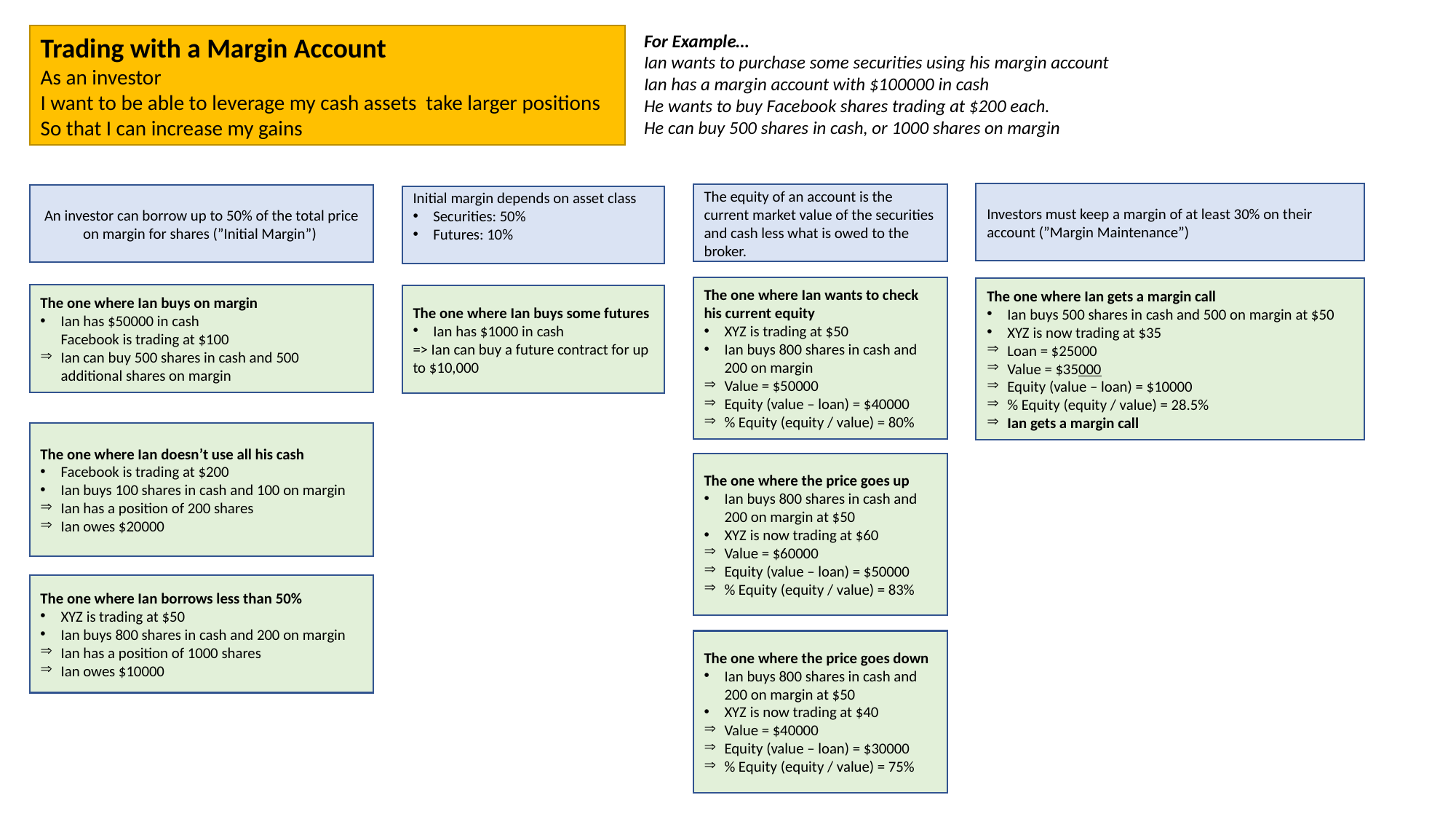

For Example…
Ian wants to purchase some securities using his margin account
Ian has a margin account with $100000 in cash
He wants to buy Facebook shares trading at $200 each.
He can buy 500 shares in cash, or 1000 shares on margin
Trading with a Margin Account
As an investor
I want to be able to leverage my cash assets  take larger positions
So that I can increase my gains
Investors must keep a margin of at least 30% on their account (”Margin Maintenance”)
The equity of an account is the current market value of the securities and cash less what is owed to the broker.
An investor can borrow up to 50% of the total price on margin for shares (”Initial Margin”)
Initial margin depends on asset class
Securities: 50%
Futures: 10%

The one where Ian wants to check his current equity
XYZ is trading at $50
Ian buys 800 shares in cash and 200 on margin
Value = $50000
Equity (value – loan) = $40000
% Equity (equity / value) = 80%
The one where Ian gets a margin call
Ian buys 500 shares in cash and 500 on margin at $50
XYZ is now trading at $35
Loan = $25000
Value = $35000
Equity (value – loan) = $10000
% Equity (equity / value) = 28.5%
Ian gets a margin call
The one where Ian buys on margin
Ian has $50000 in cash
Facebook is trading at $100
Ian can buy 500 shares in cash and 500 additional shares on margin
The one where Ian buys some futures
Ian has $1000 in cash
=> Ian can buy a future contract for up to $10,000
The one where Ian doesn’t use all his cash
Facebook is trading at $200
Ian buys 100 shares in cash and 100 on margin
Ian has a position of 200 shares
Ian owes $20000
The one where the price goes up
Ian buys 800 shares in cash and 200 on margin at $50
XYZ is now trading at $60
Value = $60000
Equity (value – loan) = $50000
% Equity (equity / value) = 83%
The one where Ian borrows less than 50%
XYZ is trading at $50
Ian buys 800 shares in cash and 200 on margin
Ian has a position of 1000 shares
Ian owes $10000
The one where the price goes down
Ian buys 800 shares in cash and 200 on margin at $50
XYZ is now trading at $40
Value = $40000
Equity (value – loan) = $30000
% Equity (equity / value) = 75%